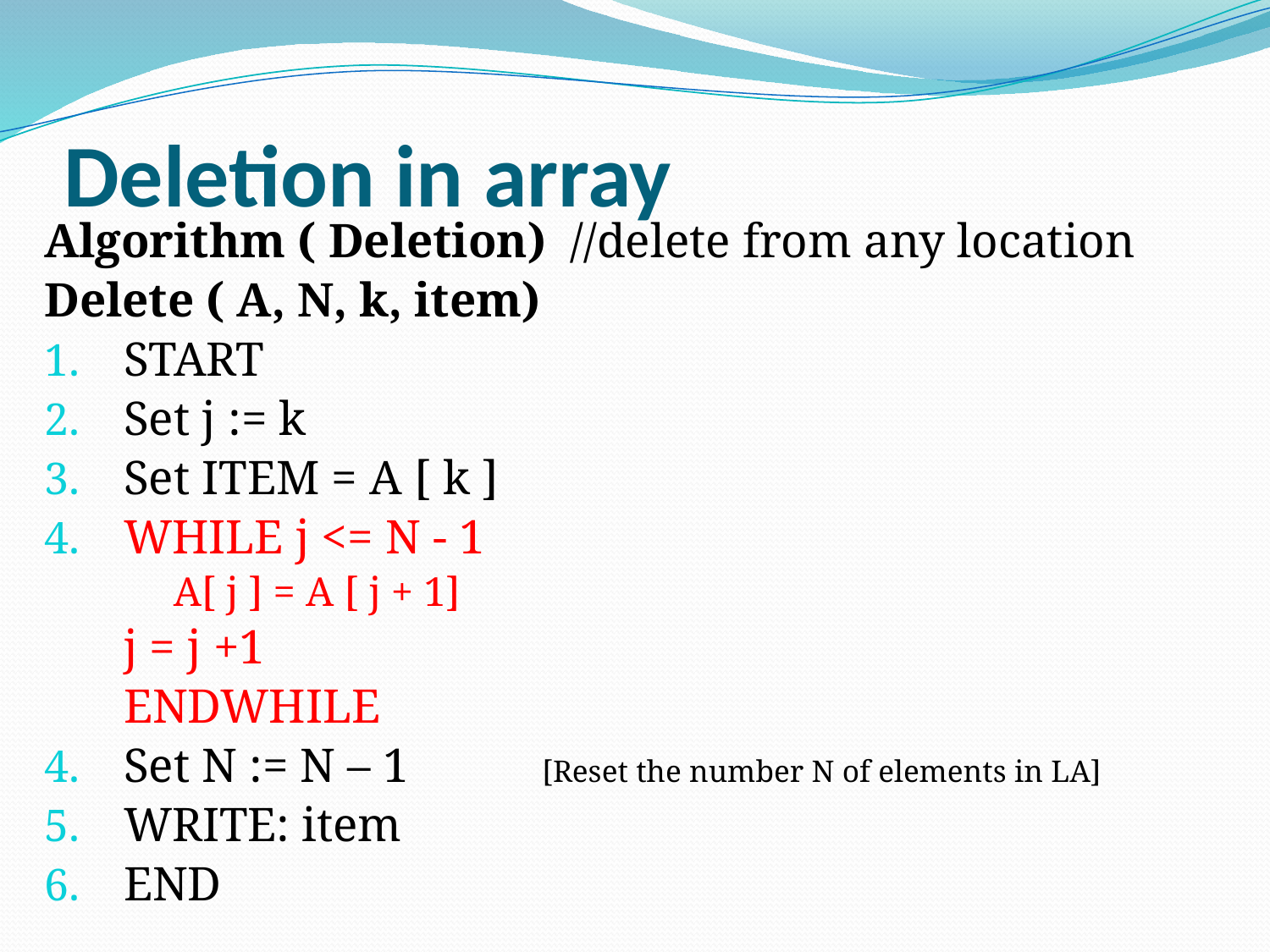

# Deletion in array
Algorithm ( Deletion)  //delete from any location
Delete ( A, N, k, item)
START
Set j := k
Set ITEM = A [ k ]
WHILE j <= N - 1
	A[ j ] = A [ j + 1]
		j = j +1
	ENDWHILE
Set N := N – 1 		     [Reset the number N of elements in LA]
WRITE: item
END